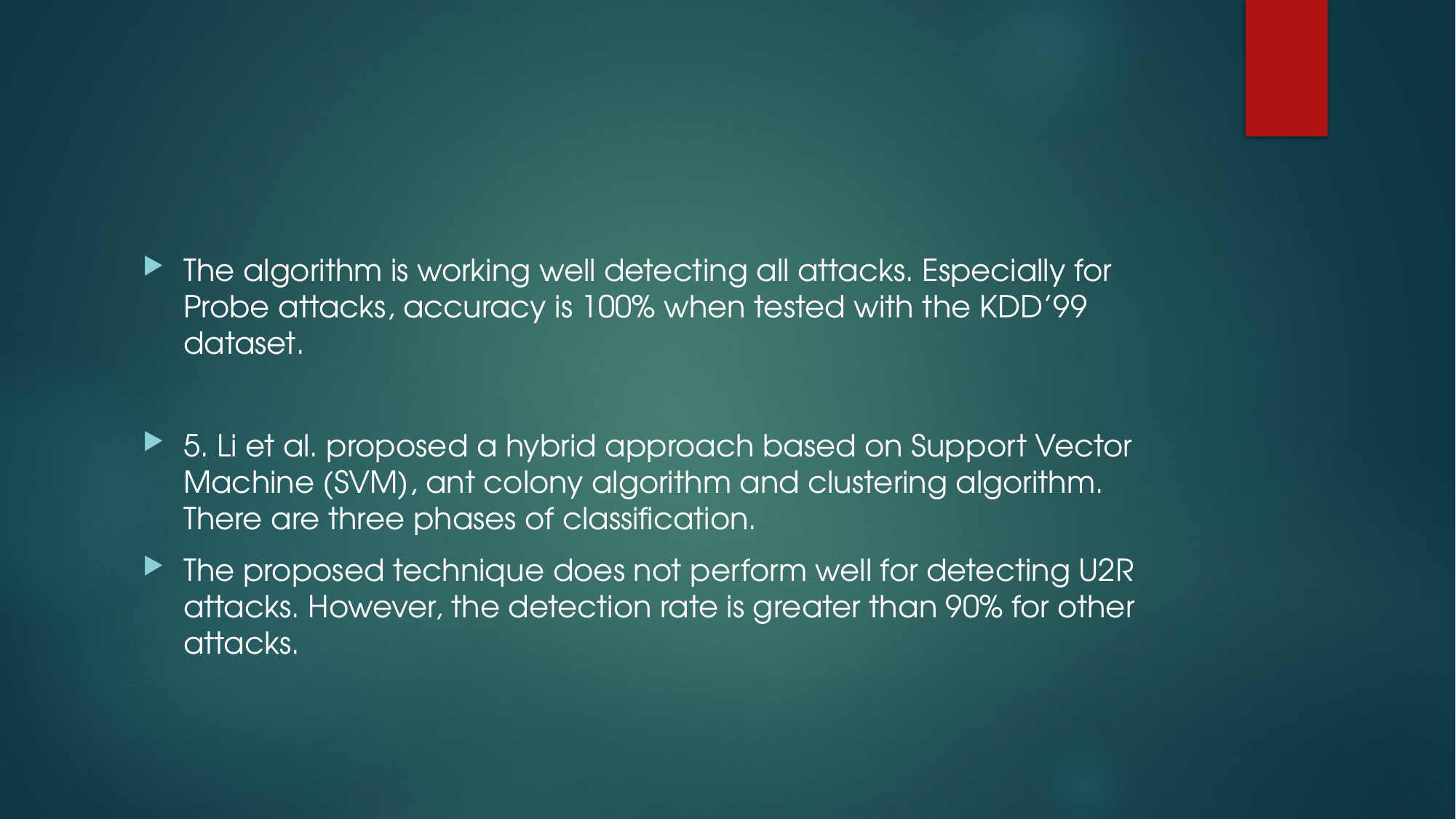

#
The algorithm is working well detecting all attacks. Especially for Probe attacks, accuracy is 100% when tested with the KDD’99 dataset.

5. Li et al. proposed a hybrid approach based on Support Vector Machine (SVM), ant colony algorithm and clustering algorithm. There are three phases of classification.
The proposed technique does not perform well for detecting U2R attacks. However, the detection rate is greater than 90% for other attacks.